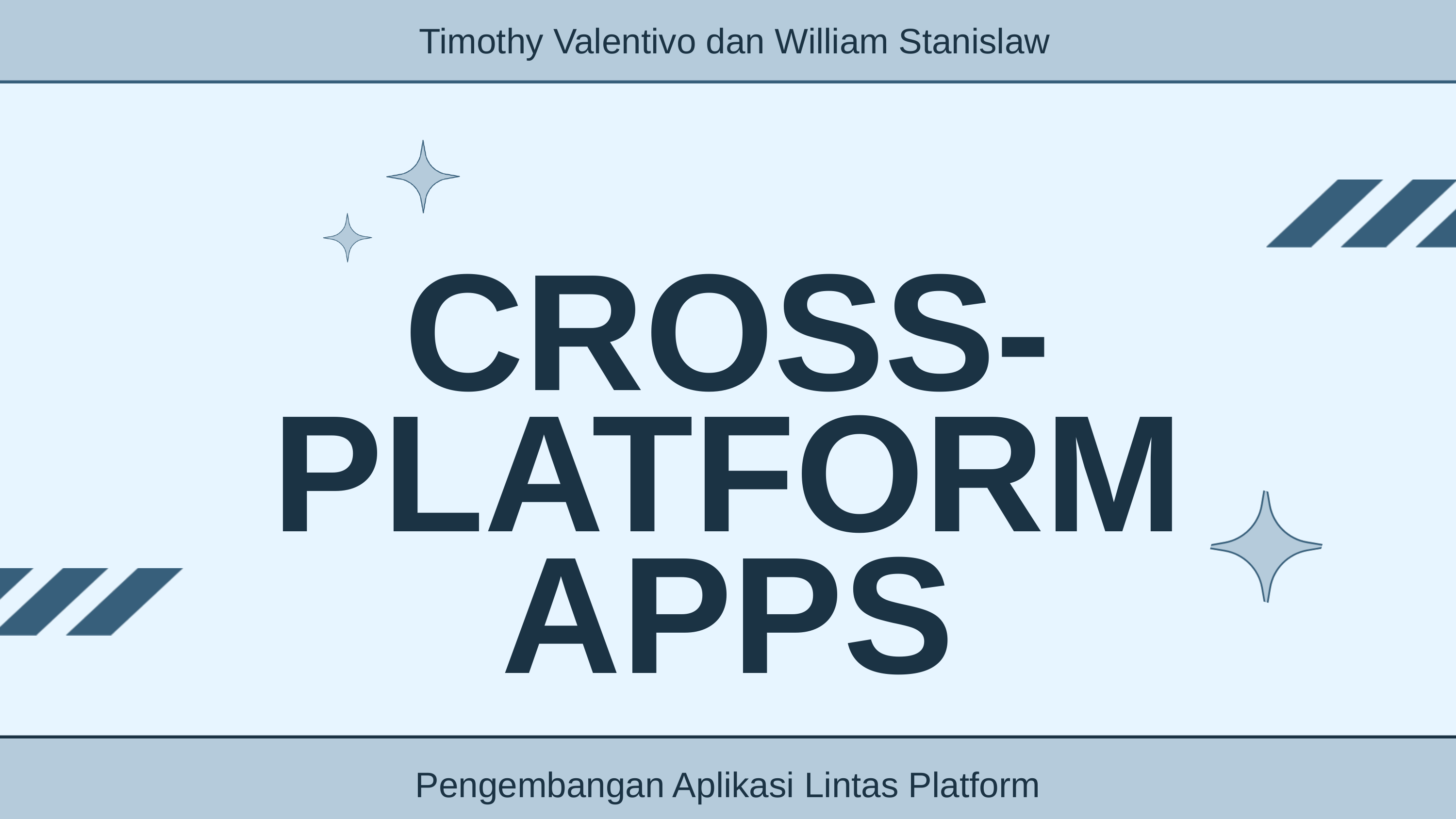

Timothy Valentivo dan William Stanislaw

CROSS-PLATFORM
APPS

Pengembangan Aplikasi Lintas Platform